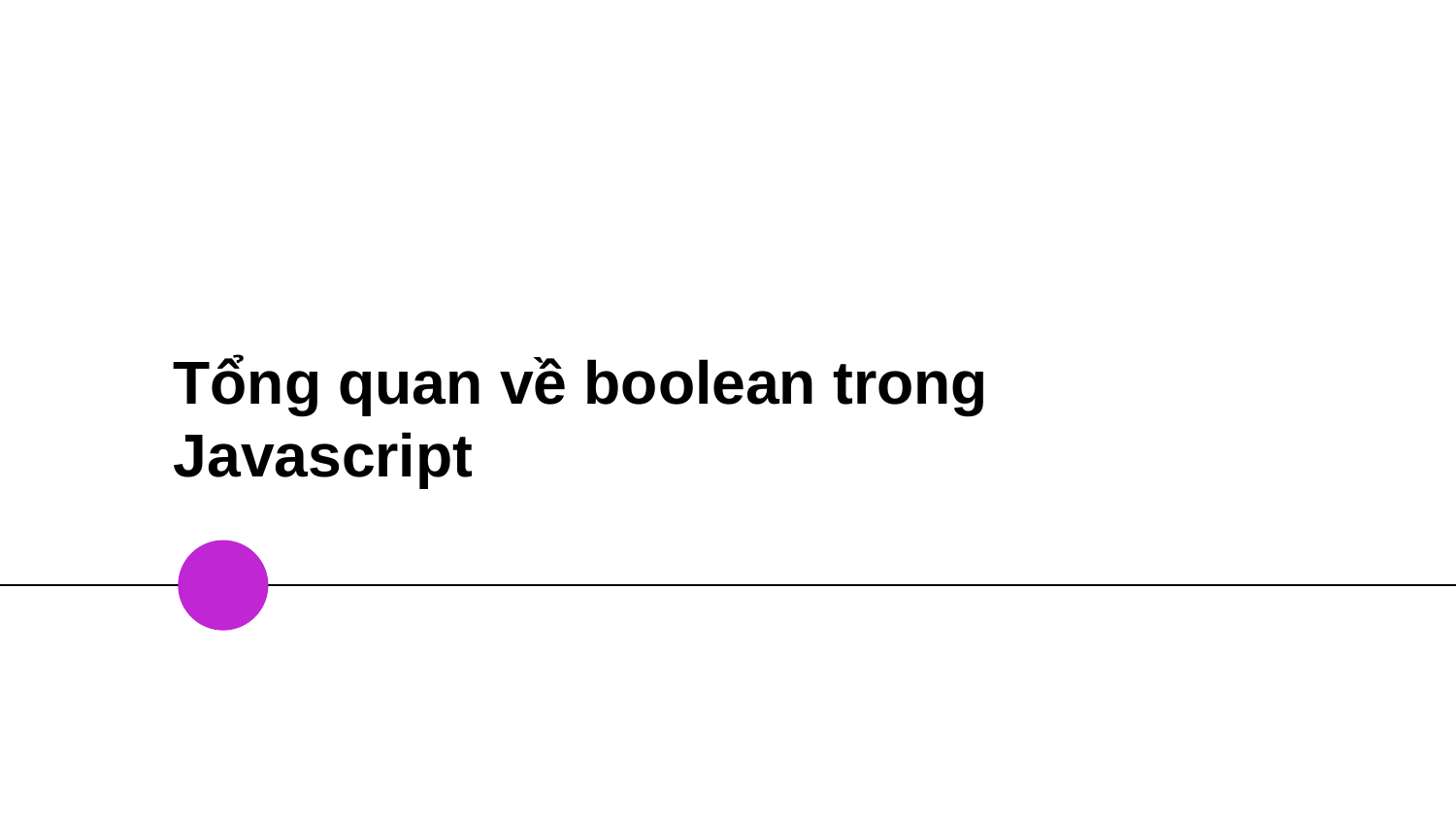

# Tổng quan về boolean trong Javascript